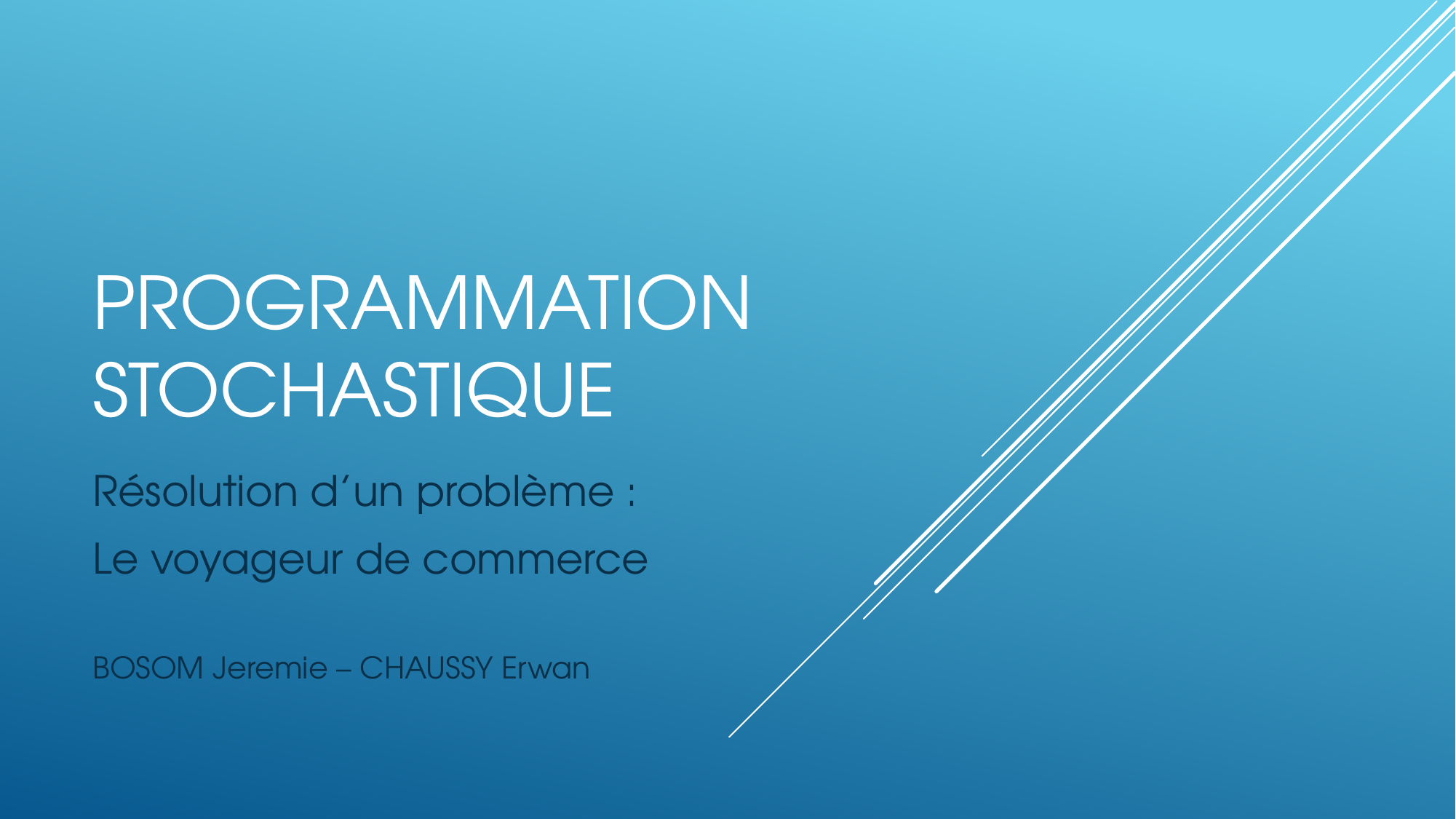

# Programmation Stochastique
Résolution d’un problème :
Le voyageur de commerce

BOSOM Jeremie – CHAUSSY Erwan